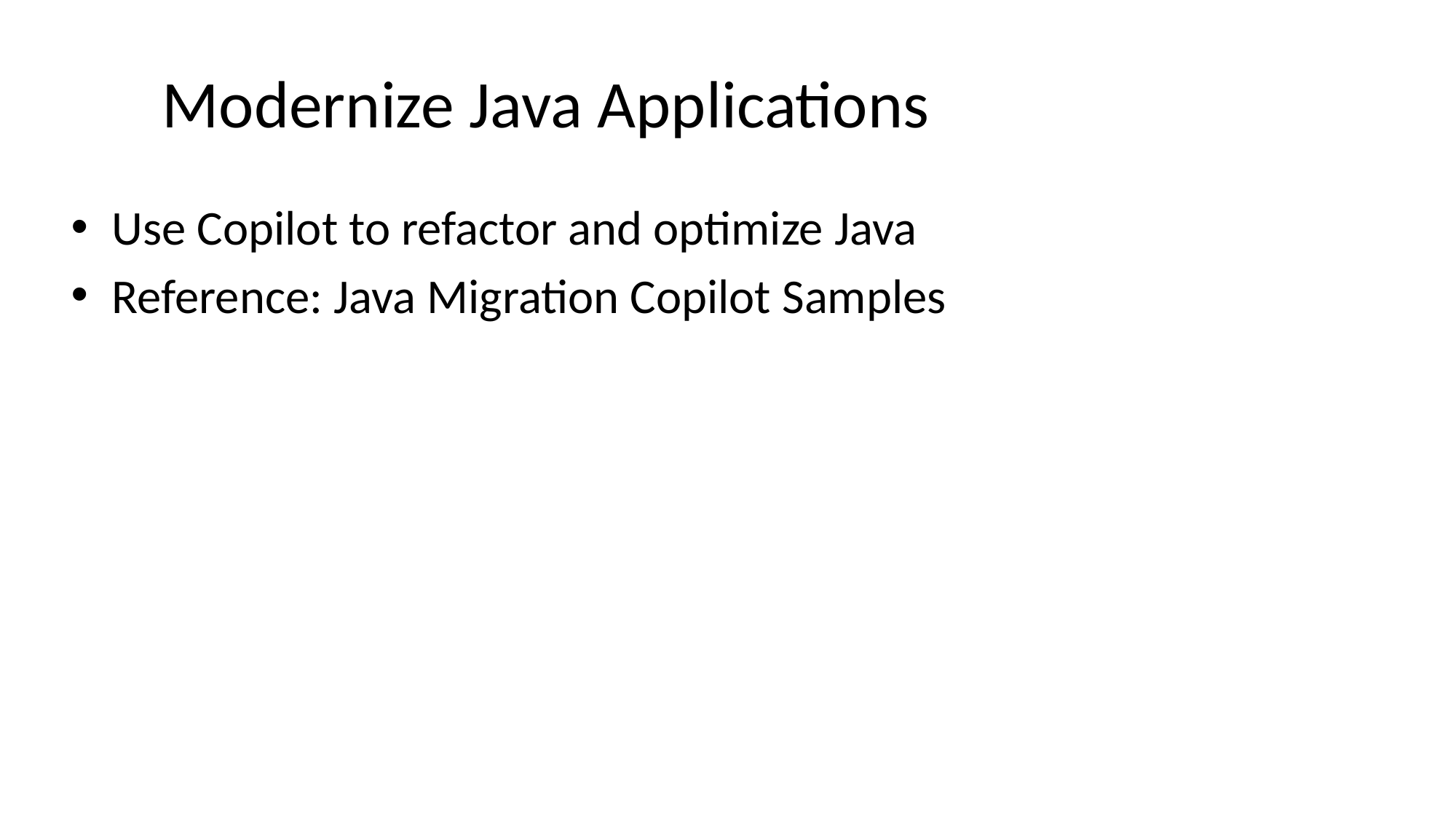

# Modernize Java Applications
Use Copilot to refactor and optimize Java
Reference: Java Migration Copilot Samples